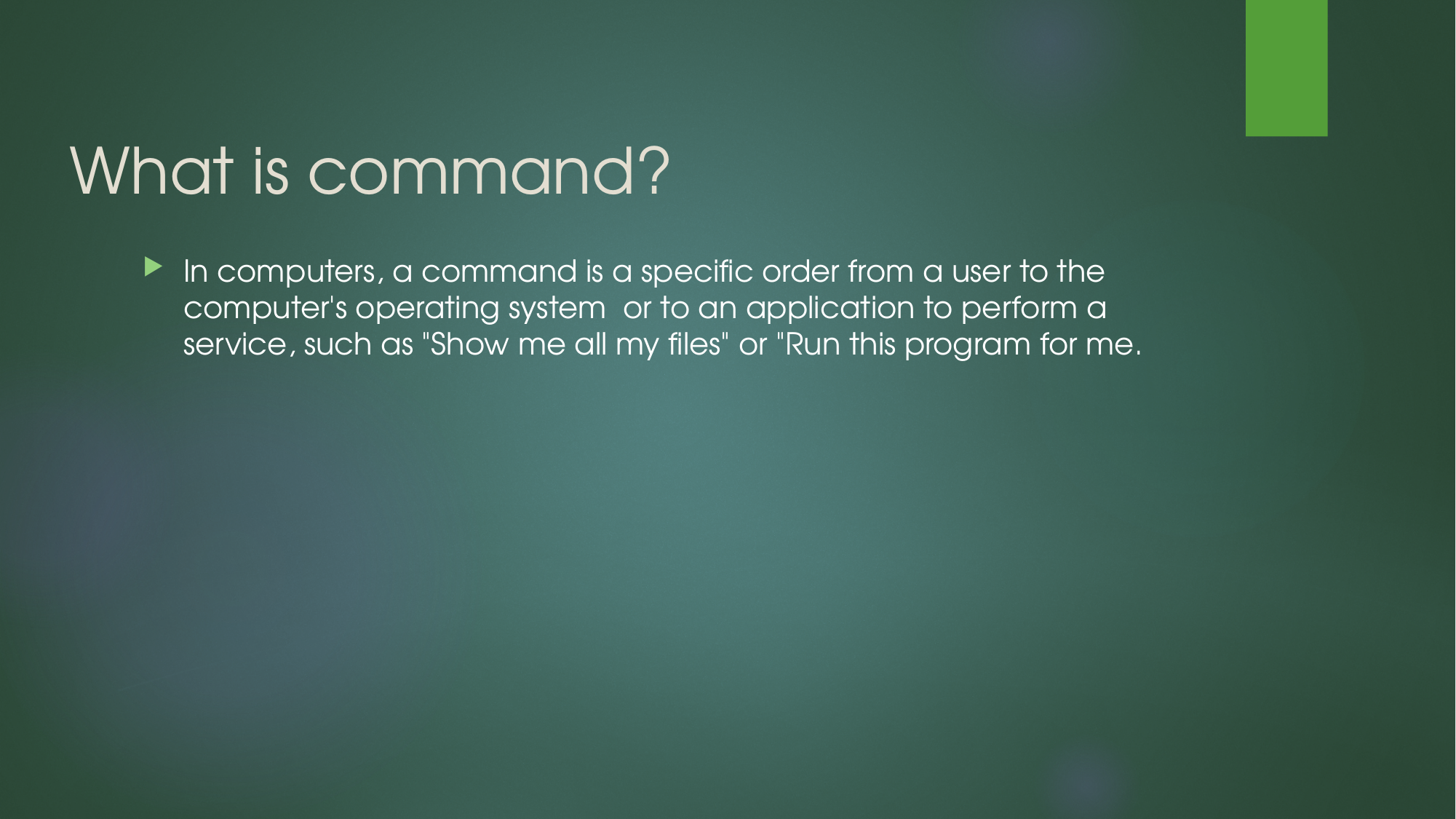

# What is command?
In computers, a command is a specific order from a user to the computer's operating system  or to an application to perform a service, such as "Show me all my files" or "Run this program for me.